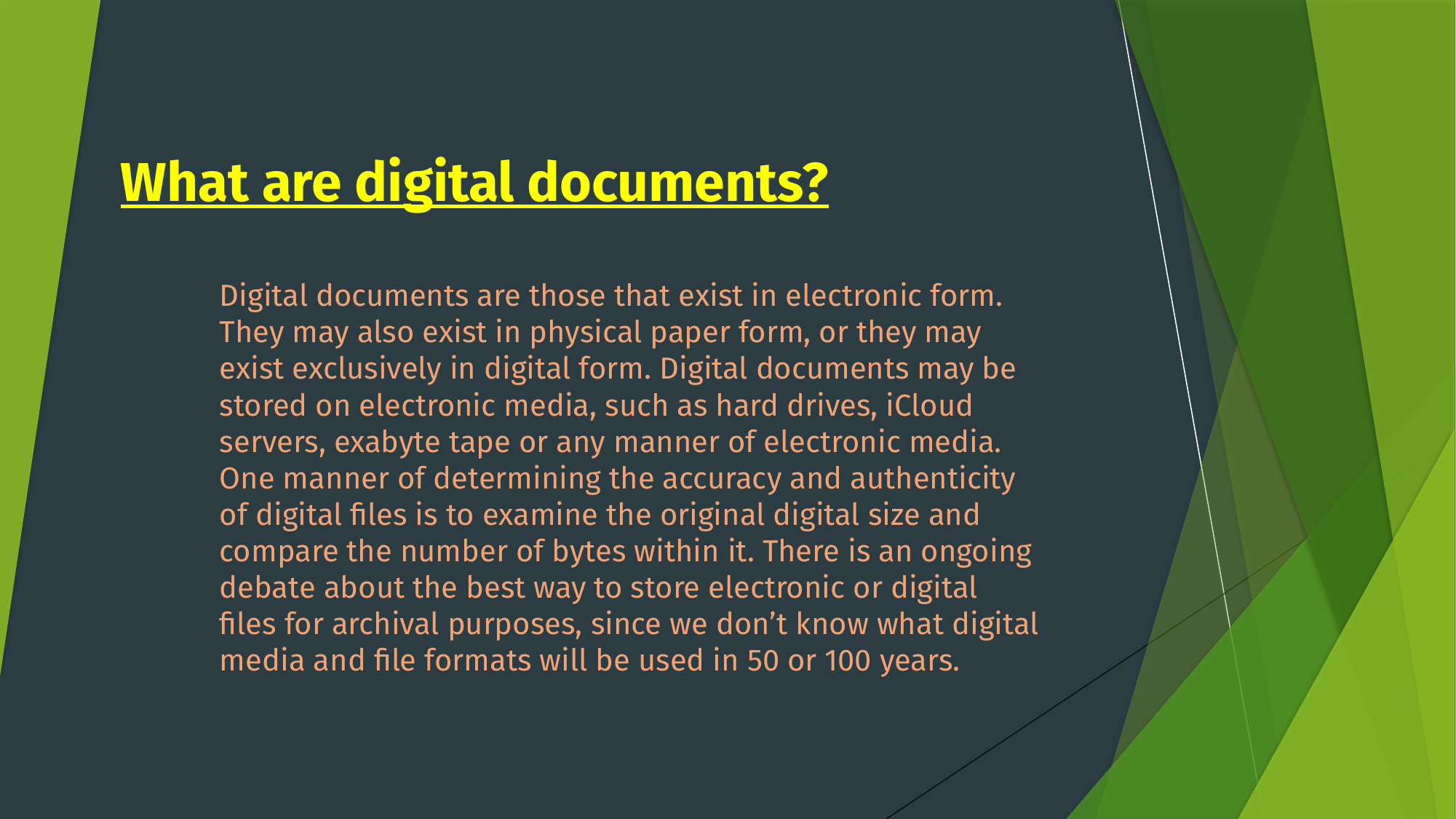

What are digital documents?
Digital documents are those that exist in electronic form. They may also exist in physical paper form, or they may exist exclusively in digital form. Digital documents may be stored on electronic media, such as hard drives, iCloud servers, exabyte tape or any manner of electronic media. One manner of determining the accuracy and authenticity of digital files is to examine the original digital size and compare the number of bytes within it. There is an ongoing debate about the best way to store electronic or digital files for archival purposes, since we don’t know what digital media and file formats will be used in 50 or 100 years.